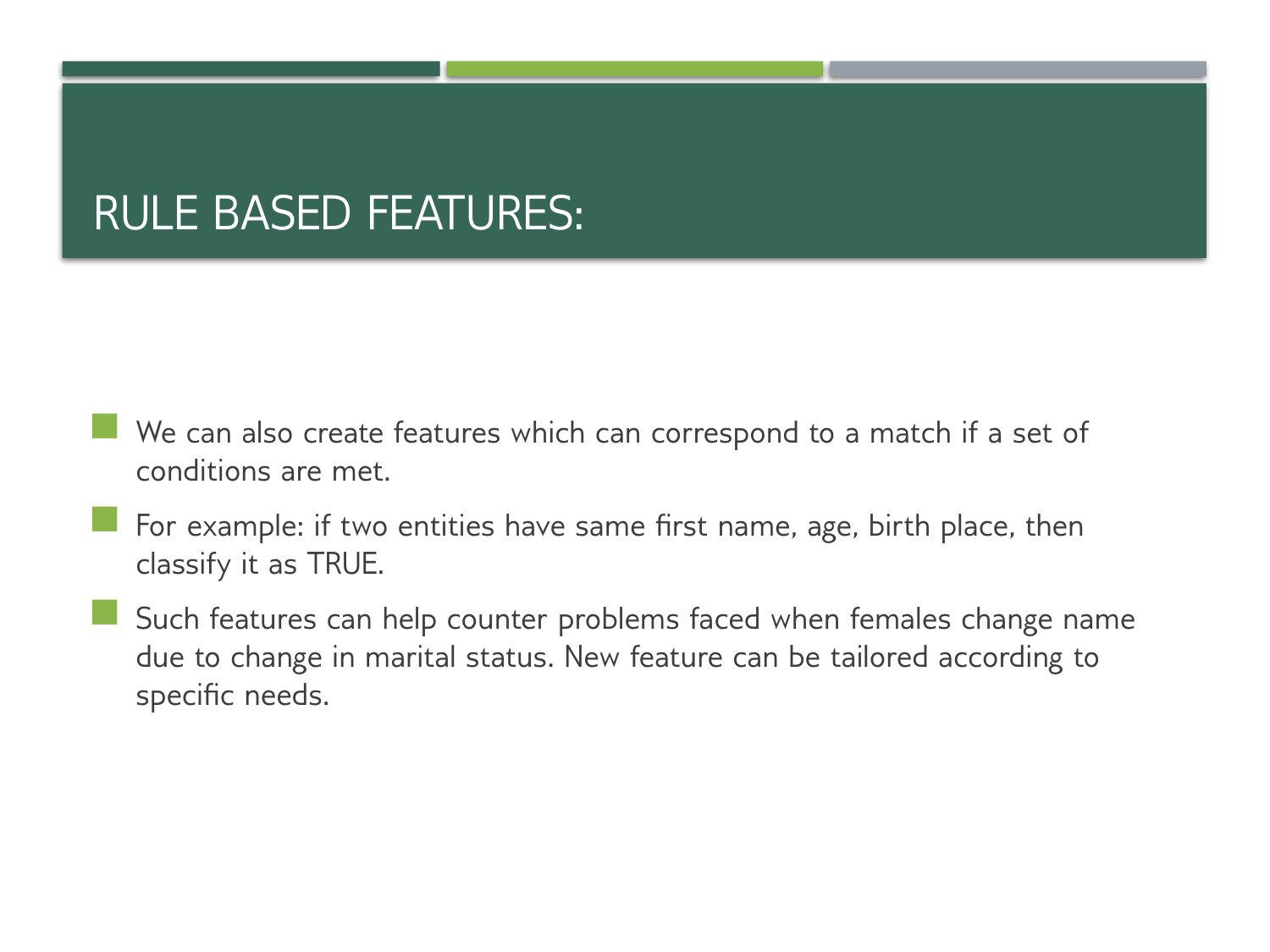

# Rule Based Features:
We can also create features which can correspond to a match if a set of conditions are met.
For example: if two entities have same first name, age, birth place, then classify it as TRUE.
Such features can help counter problems faced when females change name due to change in marital status. New feature can be tailored according to specific needs.